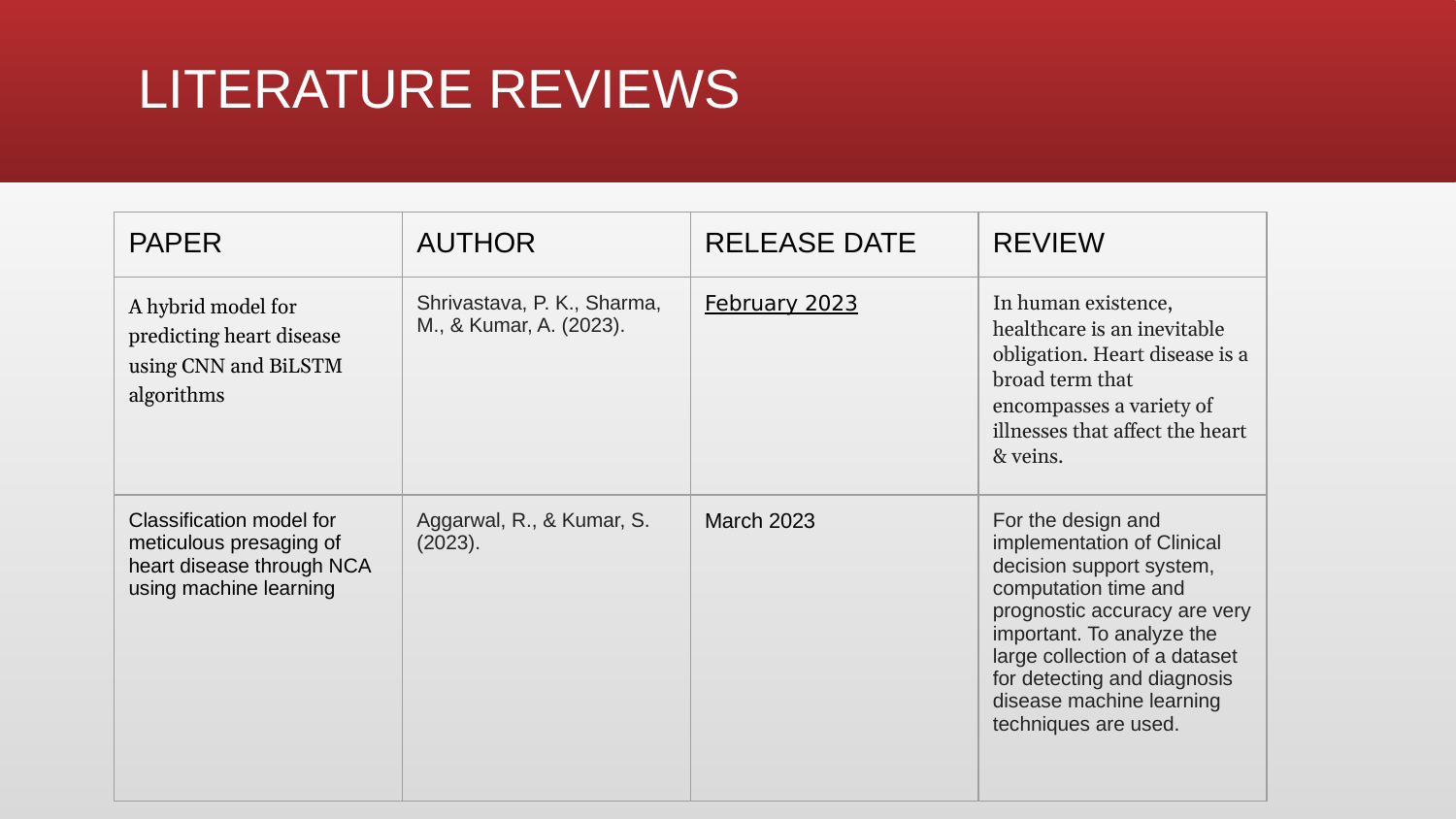

# LITERATURE REVIEWS
| PAPER | AUTHOR | RELEASE DATE | REVIEW |
| --- | --- | --- | --- |
| A hybrid model for predicting heart disease using CNN and BiLSTM algorithms | Shrivastava, P. K., Sharma, M., & Kumar, A. (2023). | February 2023 | In human existence, healthcare is an inevitable obligation. Heart disease is a broad term that encompasses a variety of illnesses that affect the heart & veins. |
| Classification model for meticulous presaging of heart disease through NCA using machine learning | Aggarwal, R., & Kumar, S. (2023). | March 2023 | For the design and implementation of Clinical decision support system, computation time and prognostic accuracy are very important. To analyze the large collection of a dataset for detecting and diagnosis disease machine learning techniques are used. |